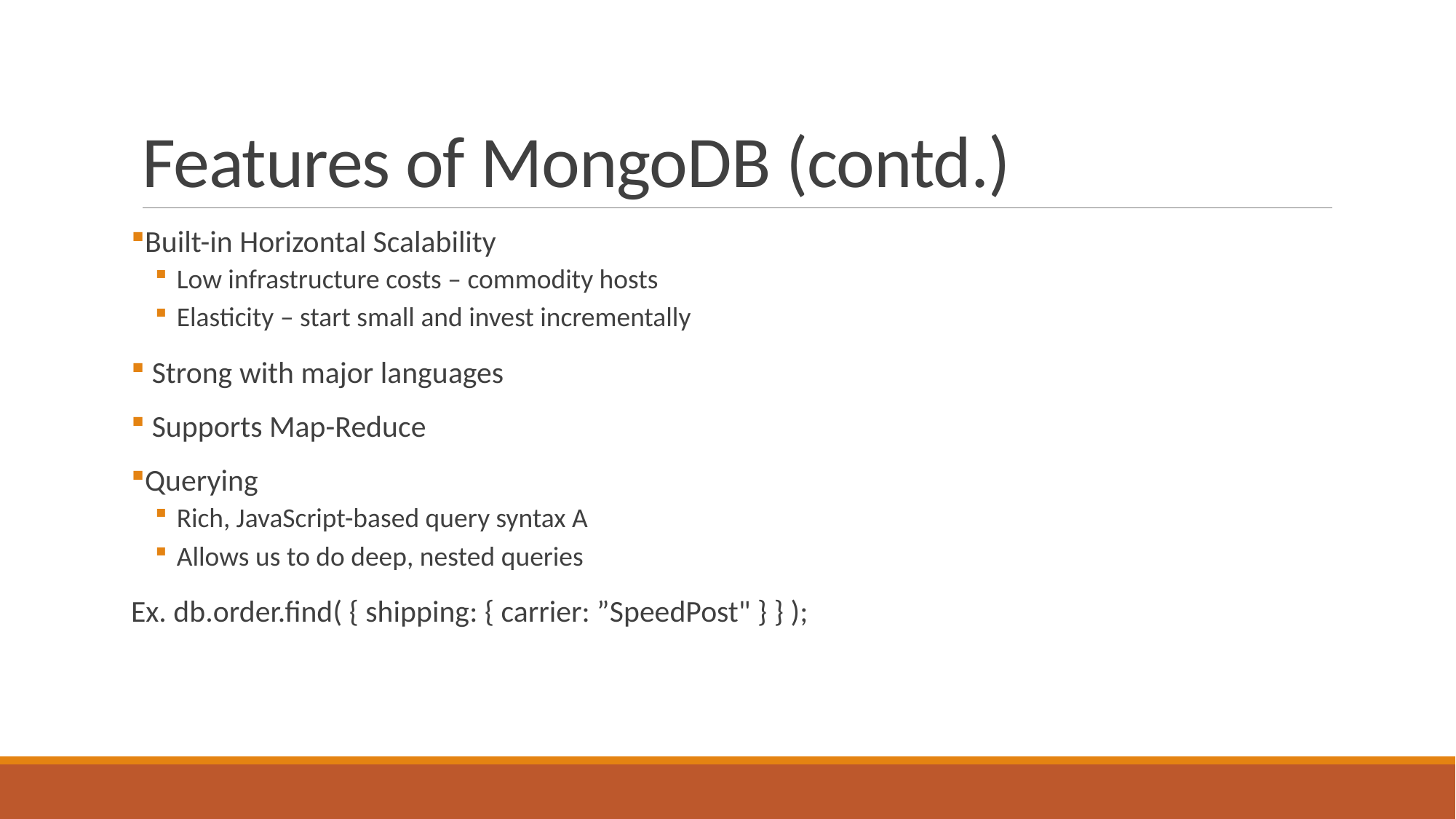

# Features of MongoDB (contd.)
Built-in Horizontal Scalability
Low infrastructure costs – commodity hosts
Elasticity – start small and invest incrementally
 Strong with major languages
 Supports Map-Reduce
Querying
Rich, JavaScript-based query syntax A
Allows us to do deep, nested queries
Ex. db.order.find( { shipping: { carrier: ”SpeedPost" } } );